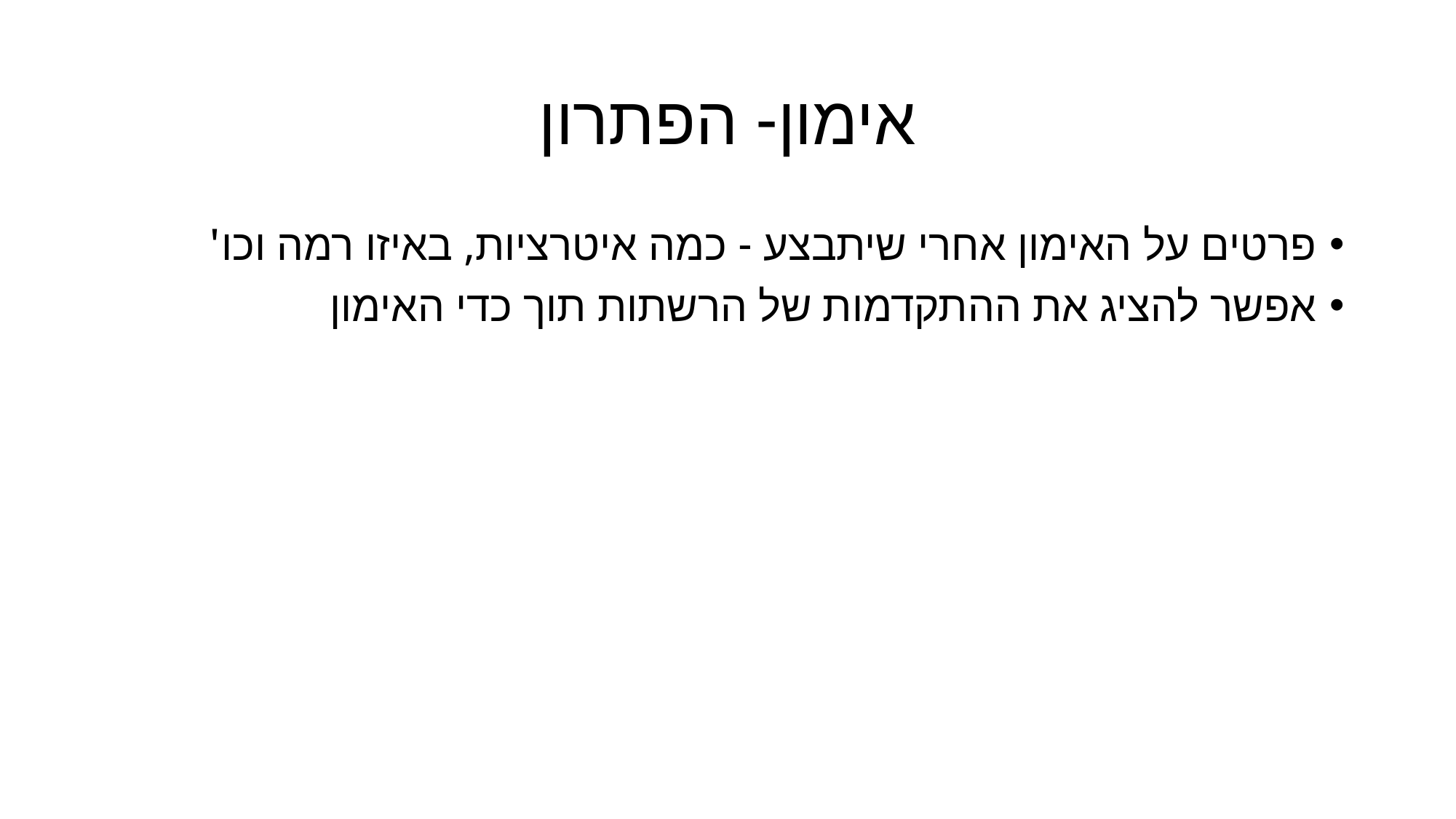

# אימון- הפתרון
פרטים על האימון אחרי שיתבצע - כמה איטרציות, באיזו רמה וכו'
אפשר להציג את ההתקדמות של הרשתות תוך כדי האימון